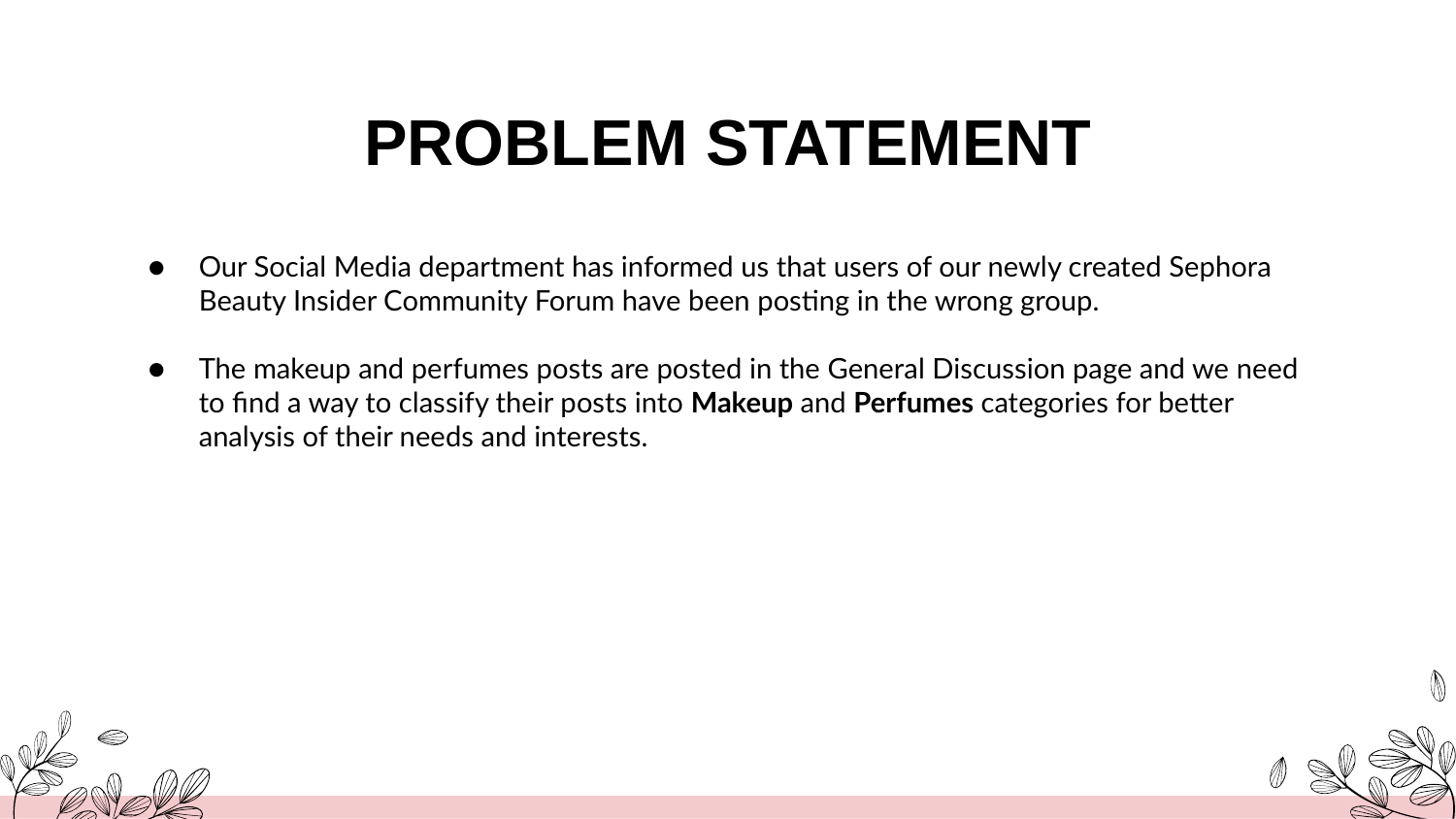

# PROBLEM STATEMENT
Our Social Media department has informed us that users of our newly created Sephora Beauty Insider Community Forum have been posting in the wrong group.

The makeup and perfumes posts are posted in the General Discussion page and we need to find a way to classify their posts into Makeup and Perfumes categories for better analysis of their needs and interests.